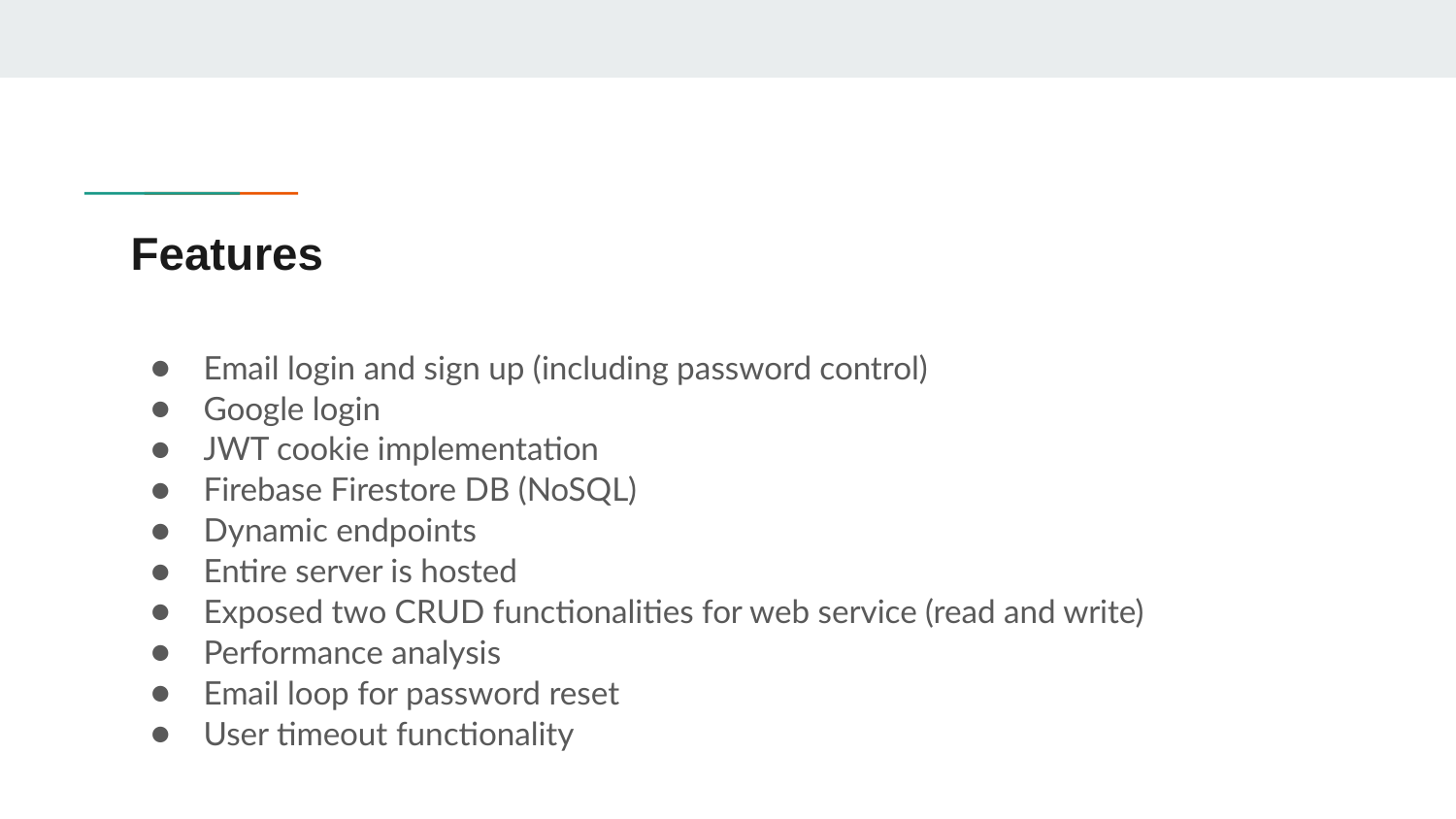

# Features
Email login and sign up (including password control)
Google login
JWT cookie implementation
Firebase Firestore DB (NoSQL)
Dynamic endpoints
Entire server is hosted
Exposed two CRUD functionalities for web service (read and write)
Performance analysis
Email loop for password reset
User timeout functionality